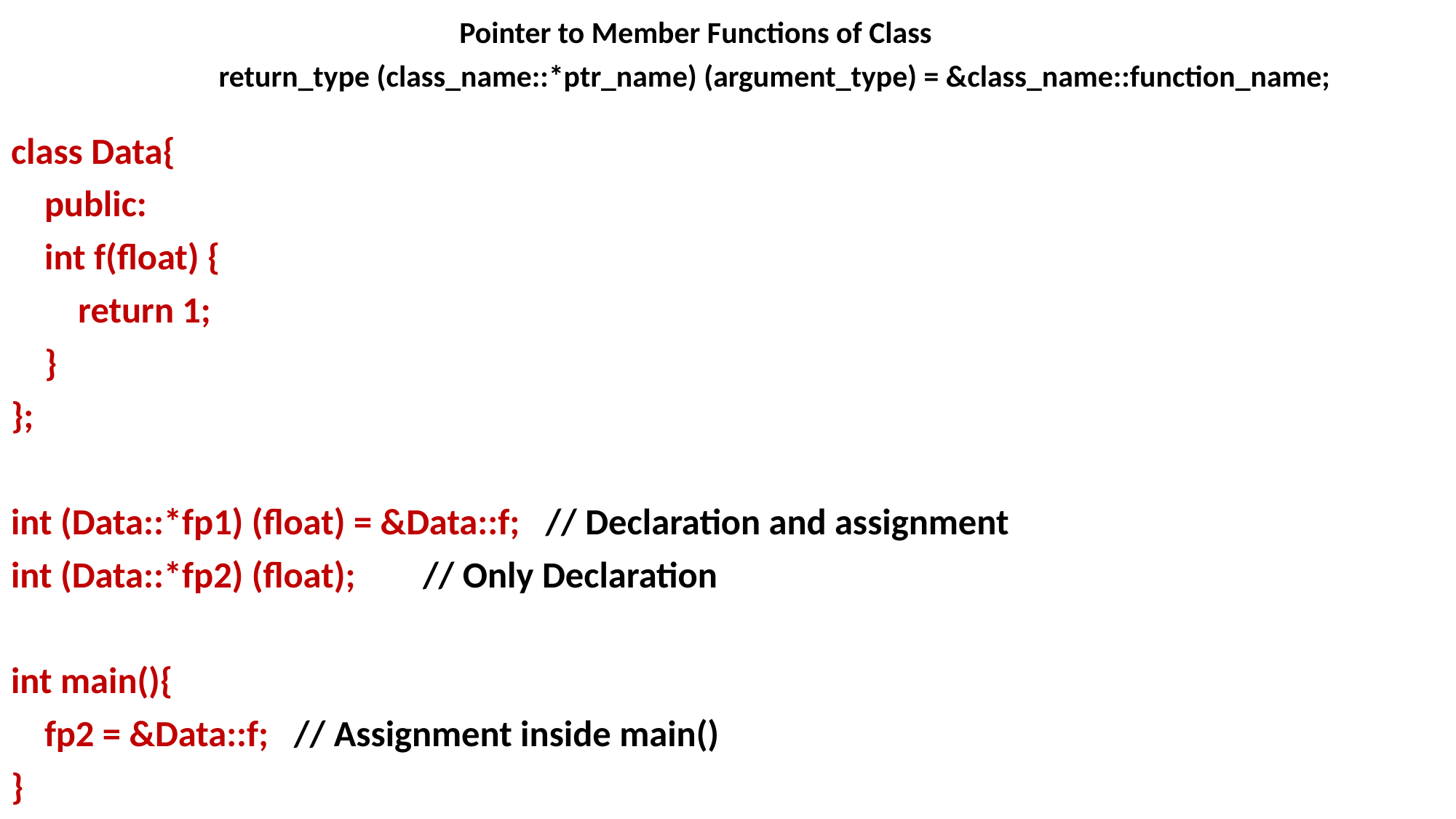

Pointer to Member Functions of Class
return_type (class_name::*ptr_name) (argument_type) = &class_name::function_name;
class Data{
    public:
    int f(float) {
        return 1;
    }
};

int (Data::*fp1) (float) = &Data::f;   // Declaration and assignment
int (Data::*fp2) (float);        // Only Declaration

int main(){
    fp2 = &Data::f;   // Assignment inside main()
}